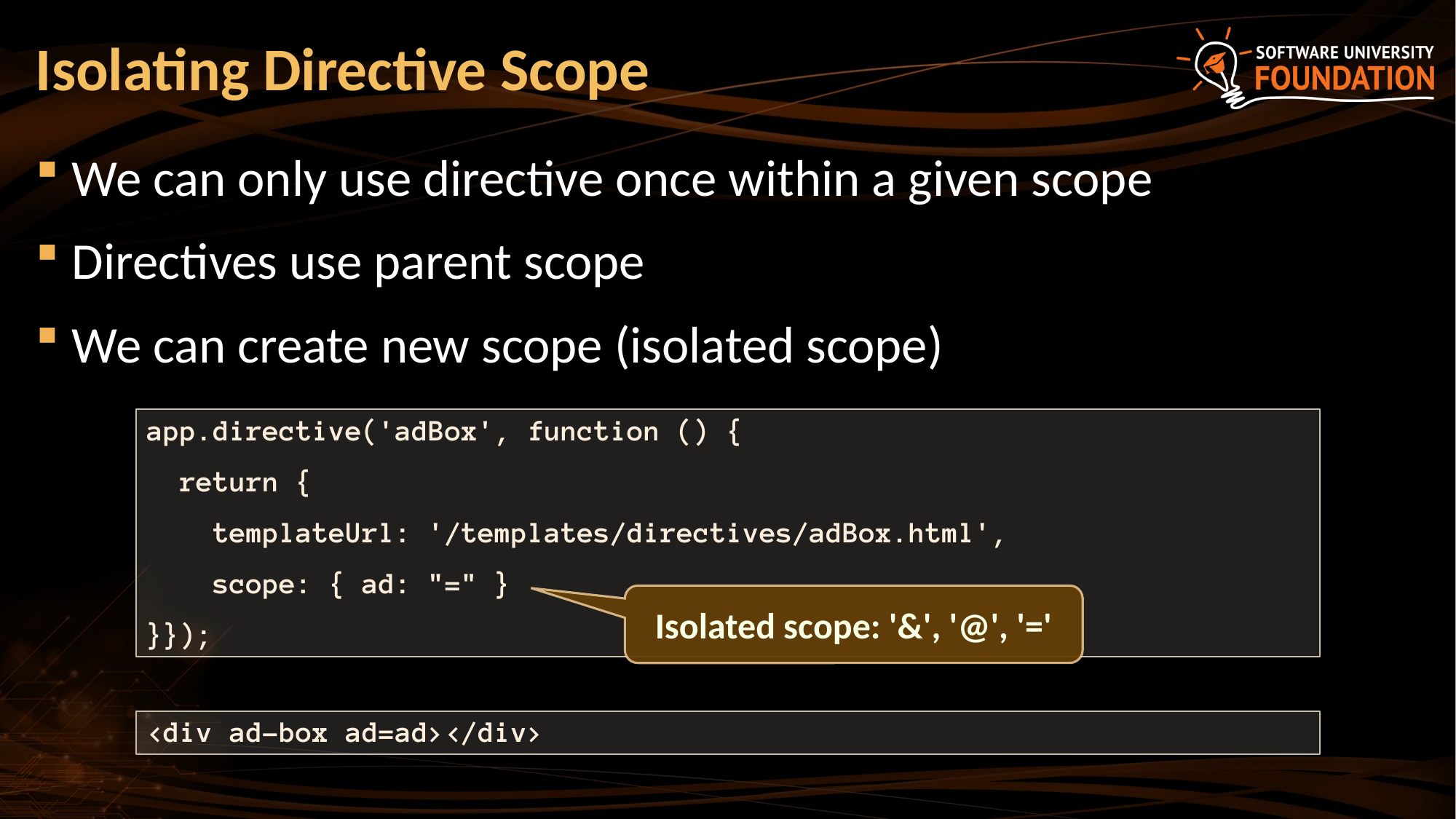

# Isolating Directive Scope
We can only use directive once within a given scope
Directives use parent scope
We can create new scope (isolated scope)

app.directive('adBox', function () {
  return {
    templateUrl: '/templates/directives/adBox.html',
    scope: { ad: "=" }
}});
Isolated scope: '&', '@', '='
<div ad-box ad=ad></div>